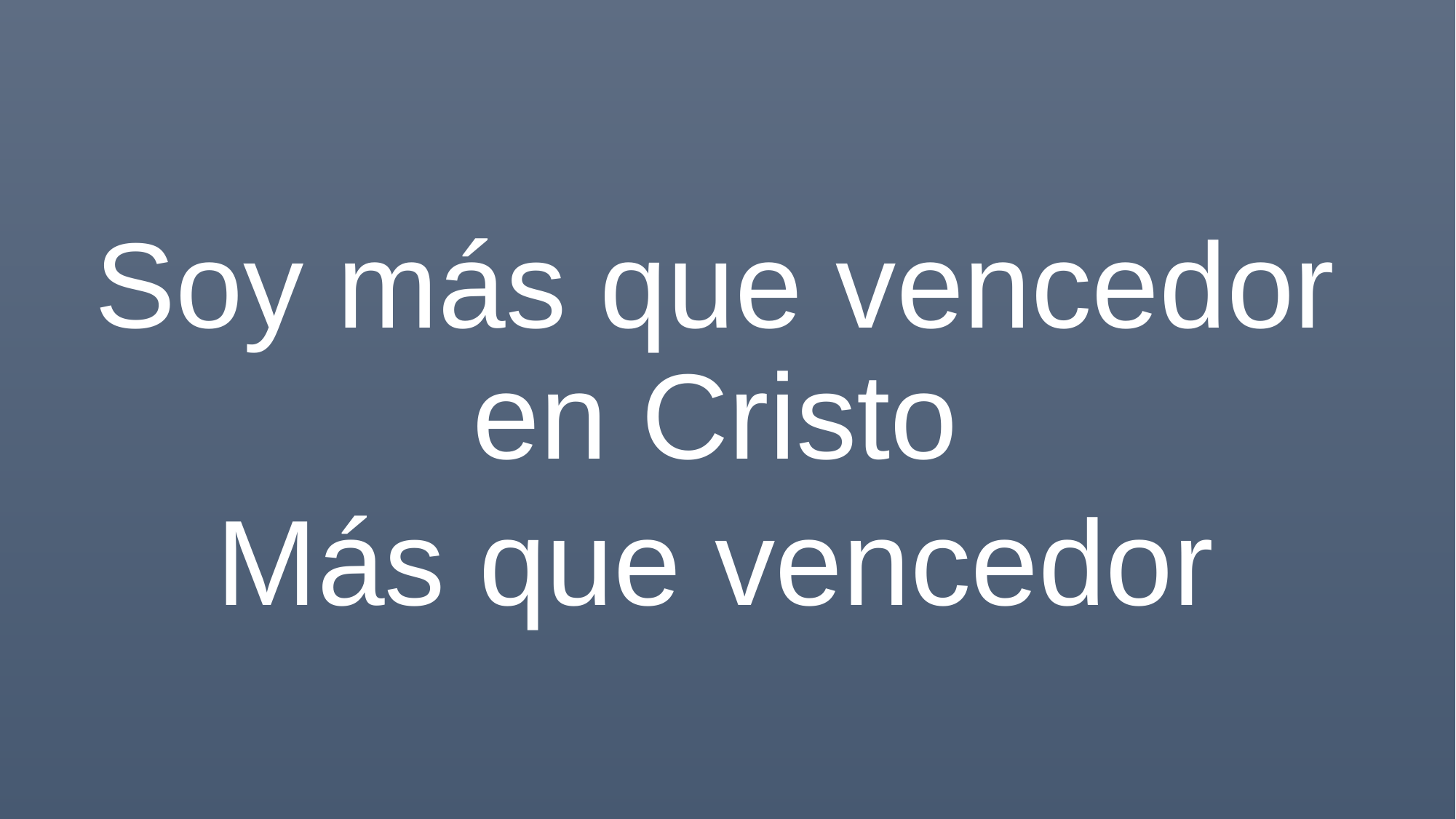

Soy más que vencedor en Cristo
Más que vencedor